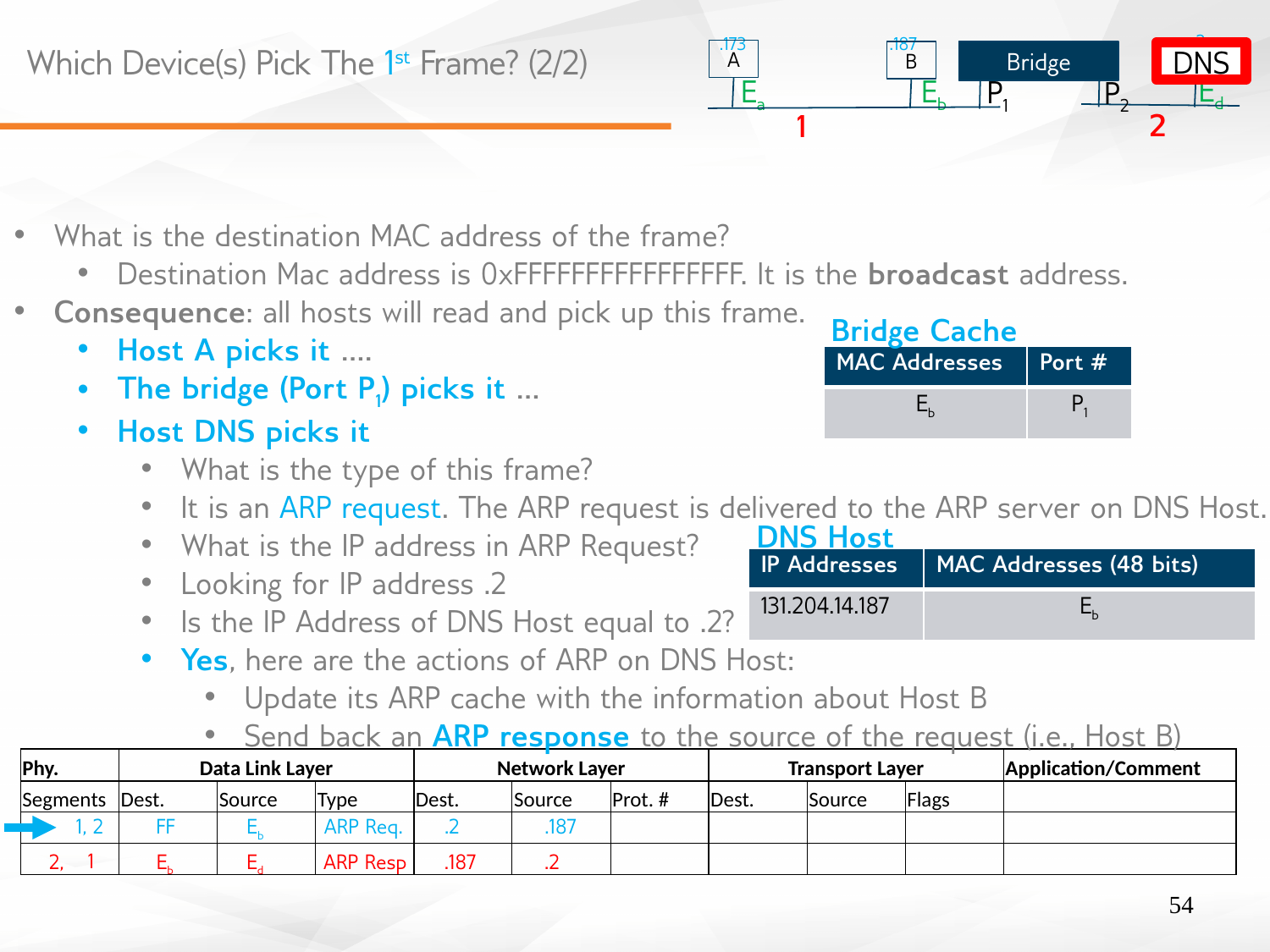

.2
.173
.187
# Which Device(s) Pick The 1st Frame? (2/2)
A
DNS
B
Bridge
DNS
Ed
Ea
Eb
P1
P2
2
1
What is the destination MAC address of the frame?
Destination Mac address is 0xFFFFFFFFFFFFFFFF. It is the broadcast address.
Consequence: all hosts will read and pick up this frame.
Host A picks it ….
The bridge (Port P1) picks it …
Host DNS picks it
What is the type of this frame?
It is an ARP request. The ARP request is delivered to the ARP server on DNS Host.
What is the IP address in ARP Request?
Looking for IP address .2
Is the IP Address of DNS Host equal to .2?
Yes, here are the actions of ARP on DNS Host:
Update its ARP cache with the information about Host B
Send back an ARP response to the source of the request (i.e., Host B)
Bridge Cache
| MAC Addresses | Port # |
| --- | --- |
| Eb | P1 |
DNS Host
| IP Addresses | MAC Addresses (48 bits) |
| --- | --- |
| 131.204.14.187 | Eb |
| Phy. | Data Link Layer |  |  | Network Layer |  |  | Transport Layer |  |  | Application/Comment |
| --- | --- | --- | --- | --- | --- | --- | --- | --- | --- | --- |
| Segments | Dest. | Source | Type | Dest. | Source | Prot. # | Dest. | Source | Flags |  |
|  |  |  |  |  |  |  |  |  |  |  |
|  |  |  |  |  |  |  |  |  |  |  |
1, 2
FF
Eb
ARP Req.
.2
.187
1
Eb
2,
Ed
ARP Resp
.187
.2
54